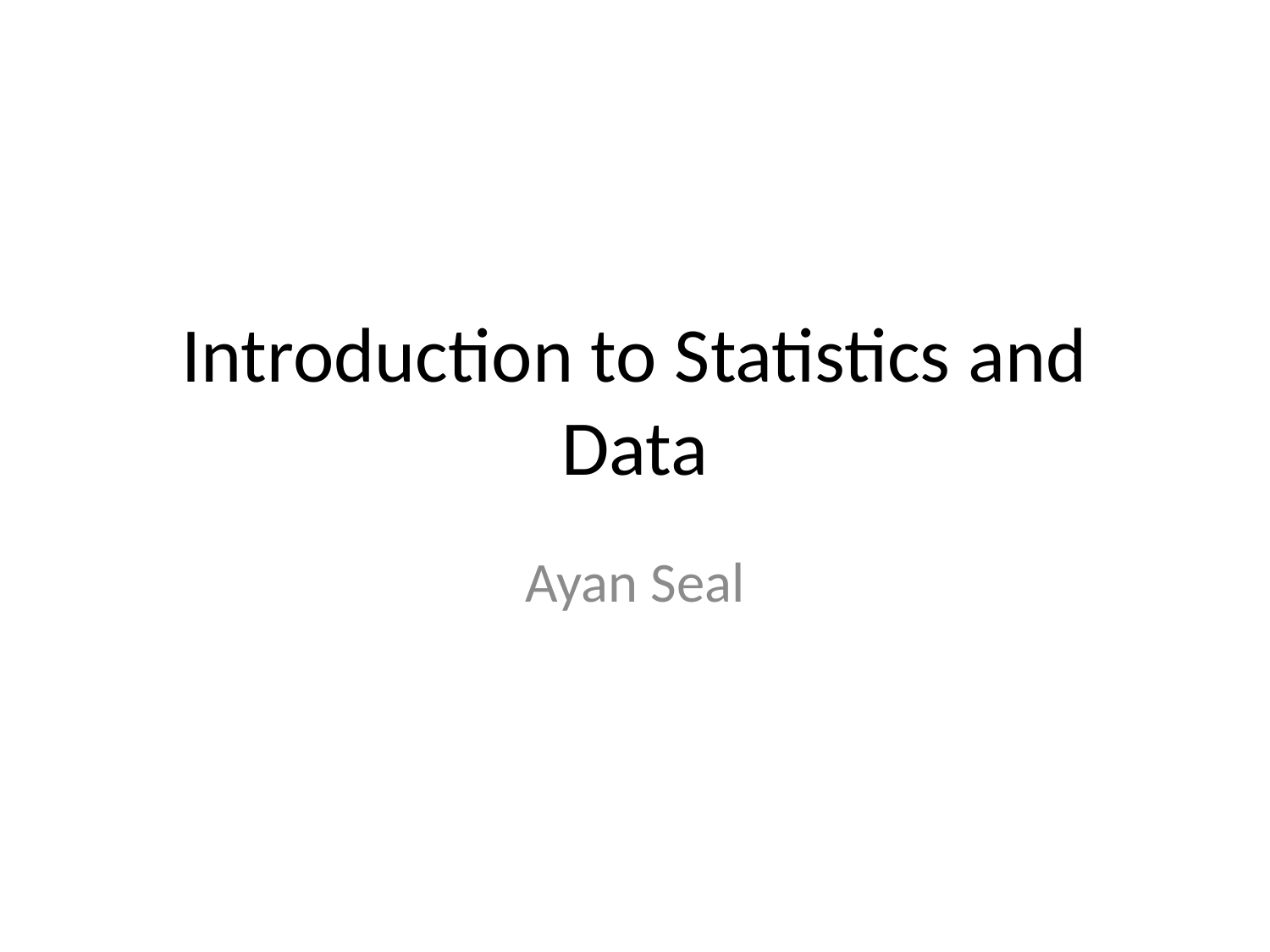

# Introduction to Statistics and Data
Ayan Seal